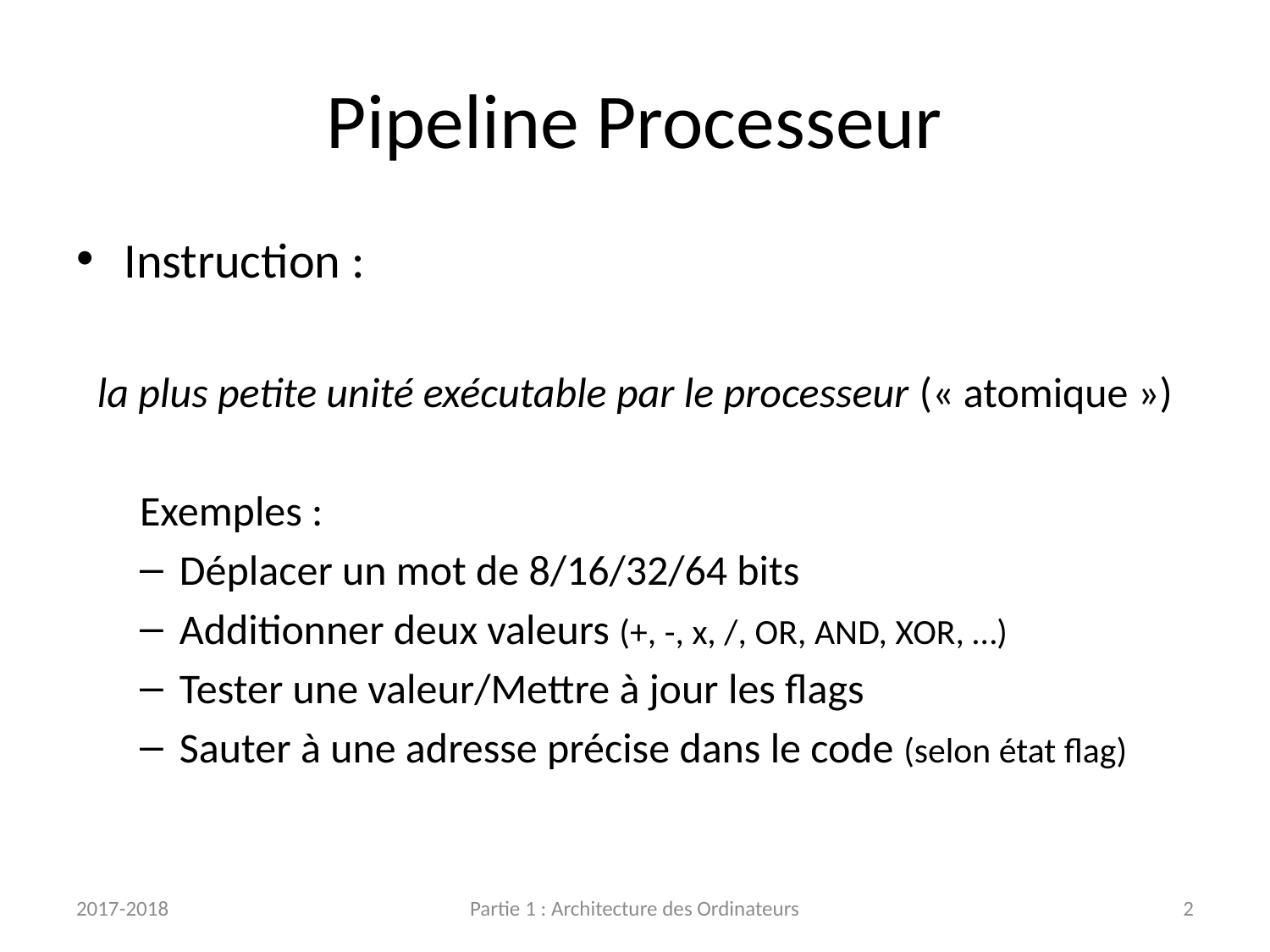

# Pipeline Processeur
Instruction :

la plus petite unité exécutable par le processeur (« atomique »)

Exemples :
Déplacer un mot de 8/16/32/64 bits
Additionner deux valeurs (+, -, x, /, OR, AND, XOR, …)
Tester une valeur/Mettre à jour les flags
Sauter à une adresse précise dans le code (selon état flag)
2017-2018
Partie 1 : Architecture des Ordinateurs
2